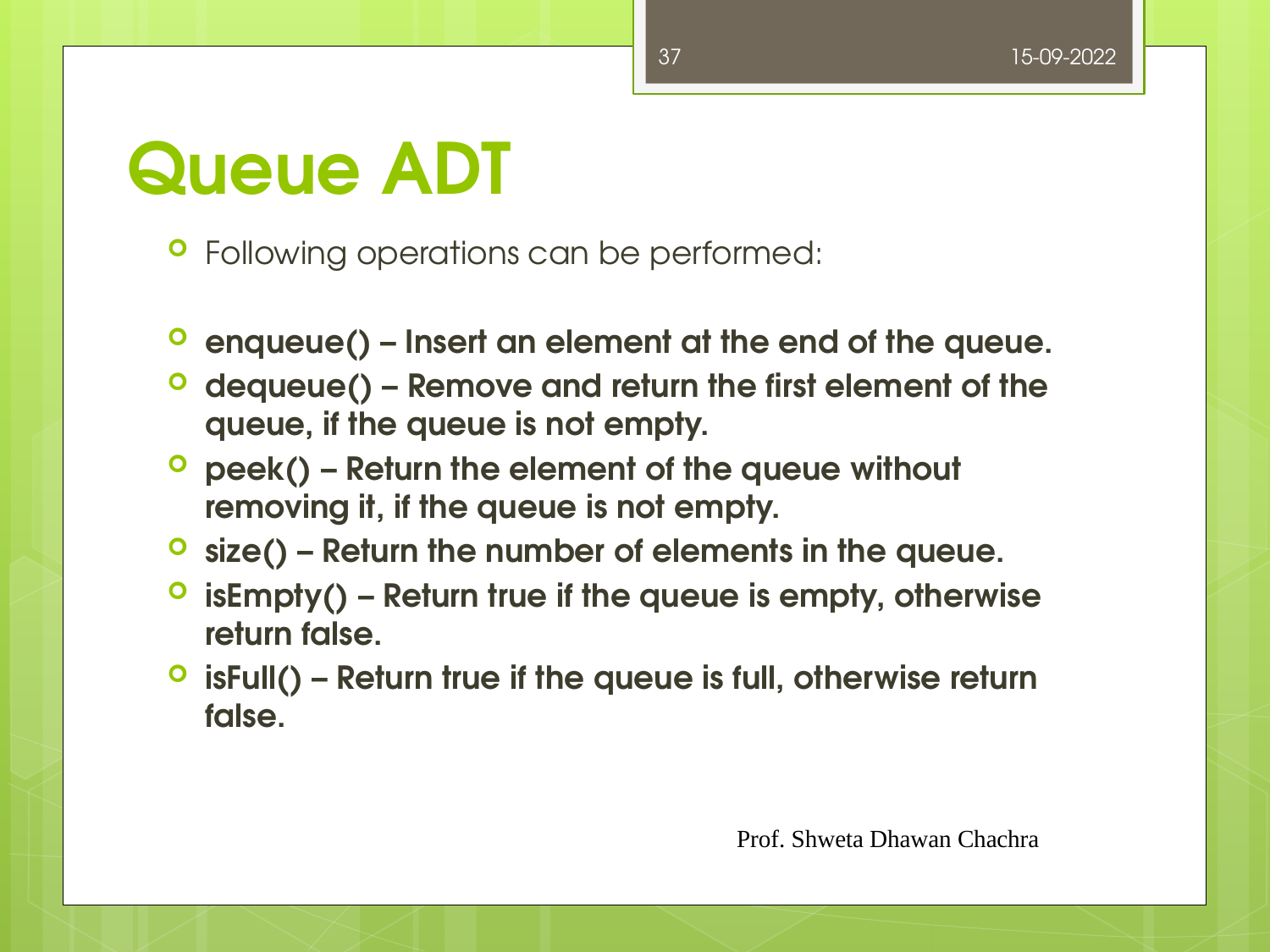

37
15-09-2022
# Queue ADT
Following operations can be performed:

enqueue() – Insert an element at the end of the queue.
dequeue() – Remove and return the first element of the queue, if the queue is not empty.
peek() – Return the element of the queue without removing it, if the queue is not empty.
size() – Return the number of elements in the queue.
isEmpty() – Return true if the queue is empty, otherwise return false.
isFull() – Return true if the queue is full, otherwise return false.

Prof. Shweta Dhawan Chachra